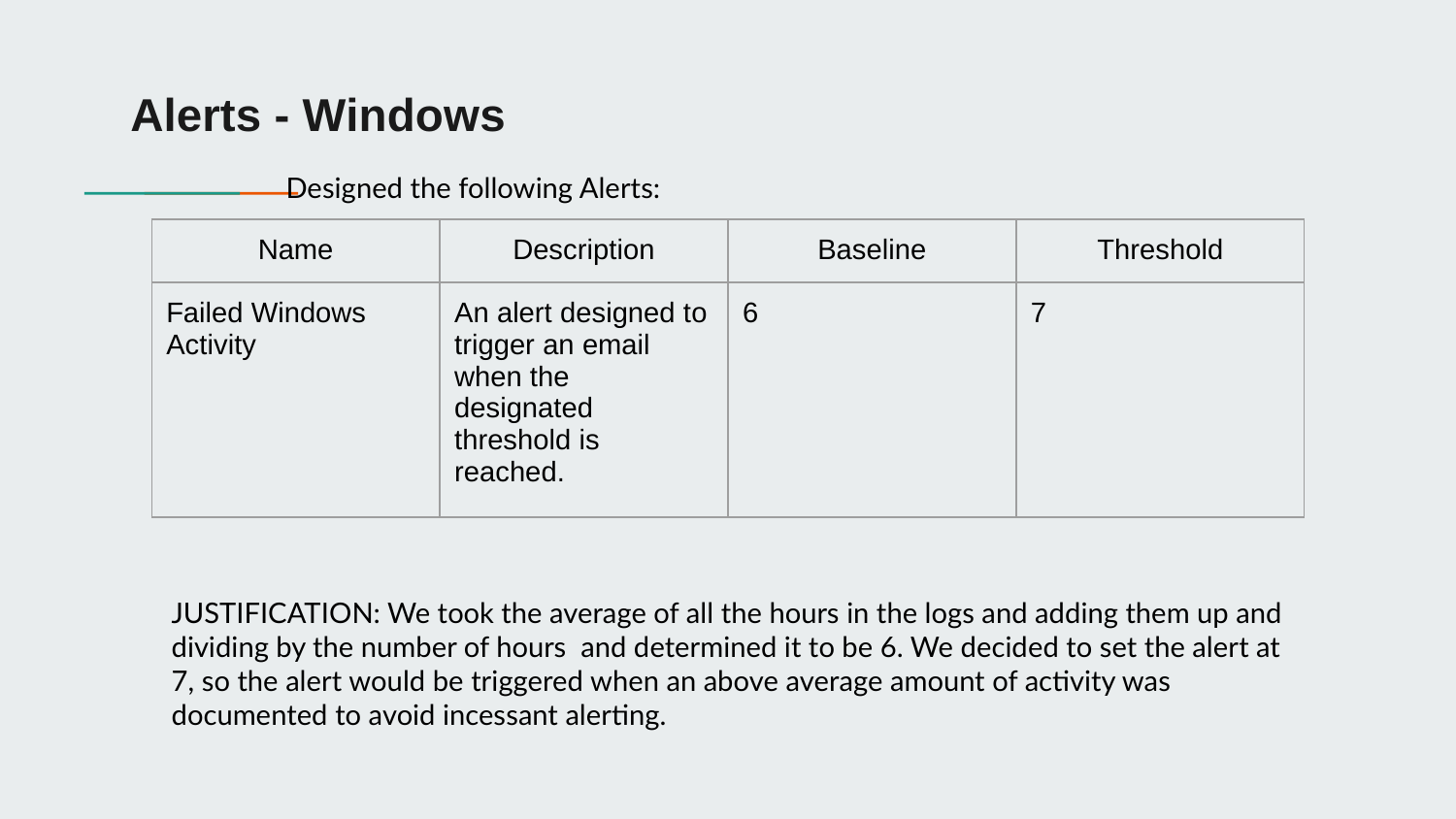

# Alerts - Windows
Designed the following Alerts:
| Name | Description | Baseline | Threshold |
| --- | --- | --- | --- |
| Failed Windows Activity | An alert designed to trigger an email when the designated threshold is reached. | 6 | 7 |
JUSTIFICATION: We took the average of all the hours in the logs and adding them up and dividing by the number of hours  and determined it to be 6. We decided to set the alert at 7, so the alert would be triggered when an above average amount of activity was documented to avoid incessant alerting.